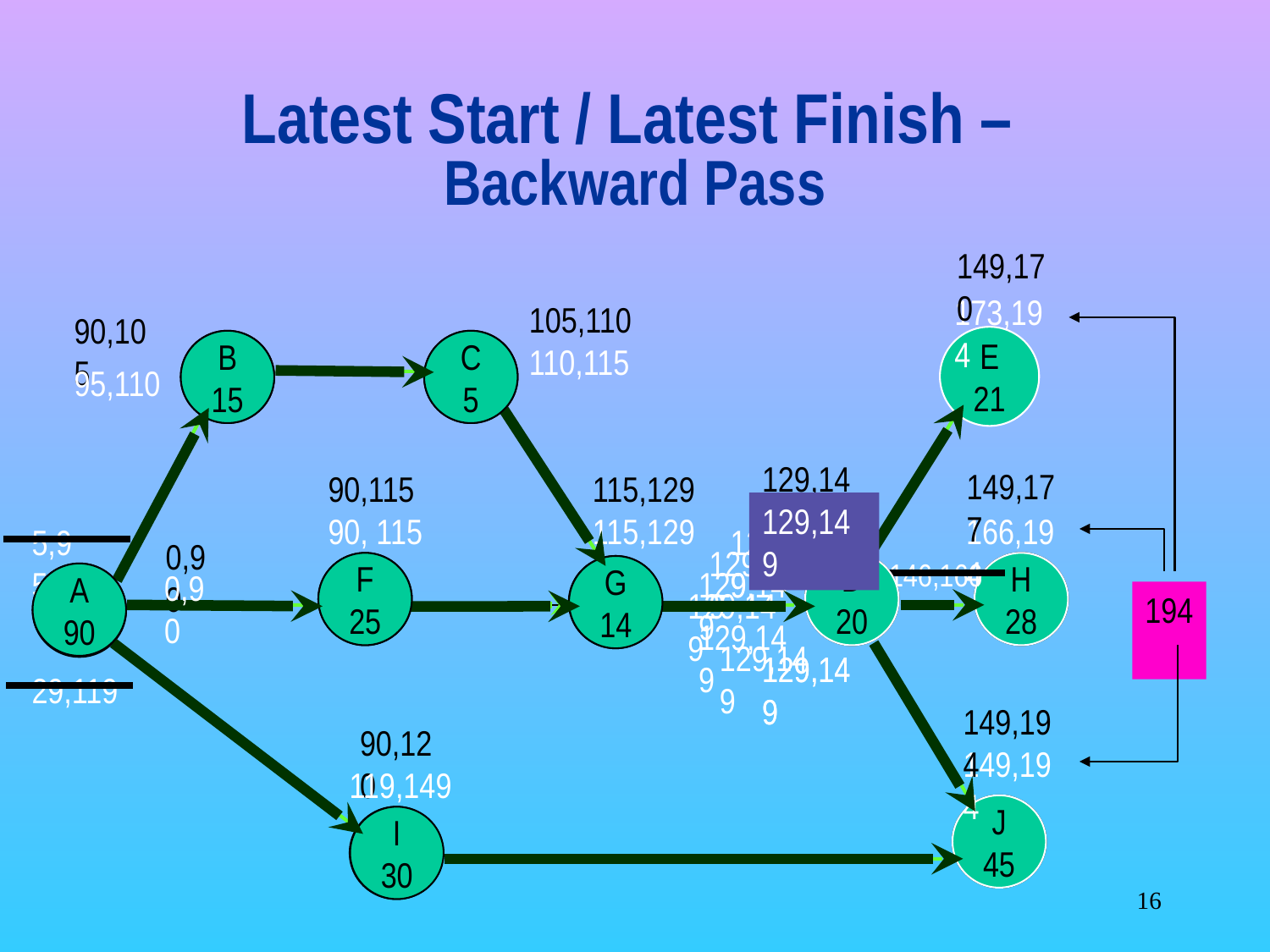

# Latest Start / Latest Finish – Backward Pass
149,170
173,194
105,110
90,105

E
21
E
B
B
15
C
C
5
110,115
95,110
129,149
149,177
90,115
115,129
129,149
90, 115
115,129
153,173
166,194
5,95
129,149
0,90

129,149
146,166
F
F
25
D
D
20
H
H
28
G
G
14
129,149
0,90
A
A
90
129,149
194
129,149
129,149
129,149
129,149

29,119
149,194
90,120
149,194
119,149
J
J
45
I
I
30
16